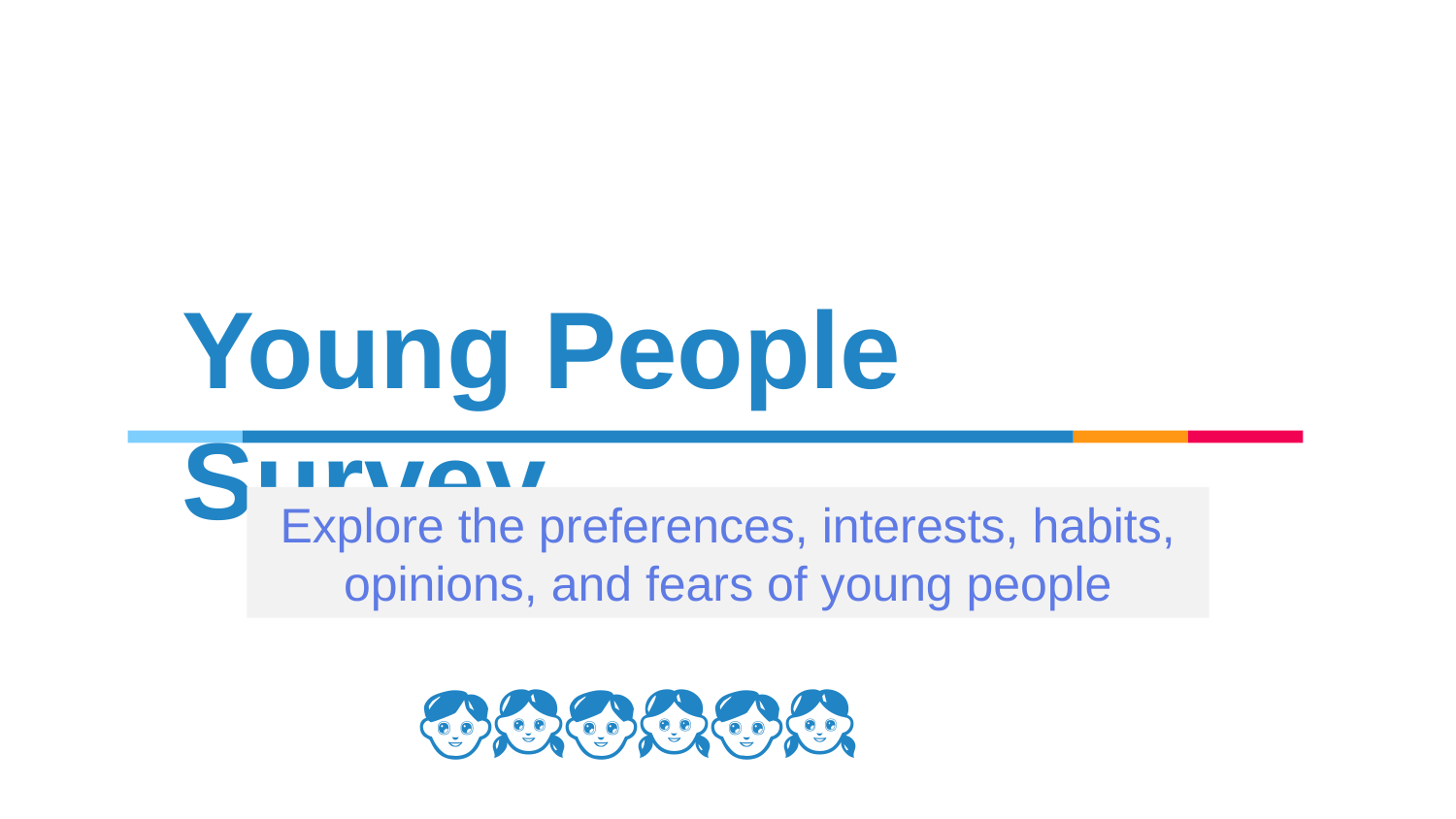

# Young People Survey
Explore the preferences, interests, habits, opinions, and fears of young people
👦👧👦👧👦👧